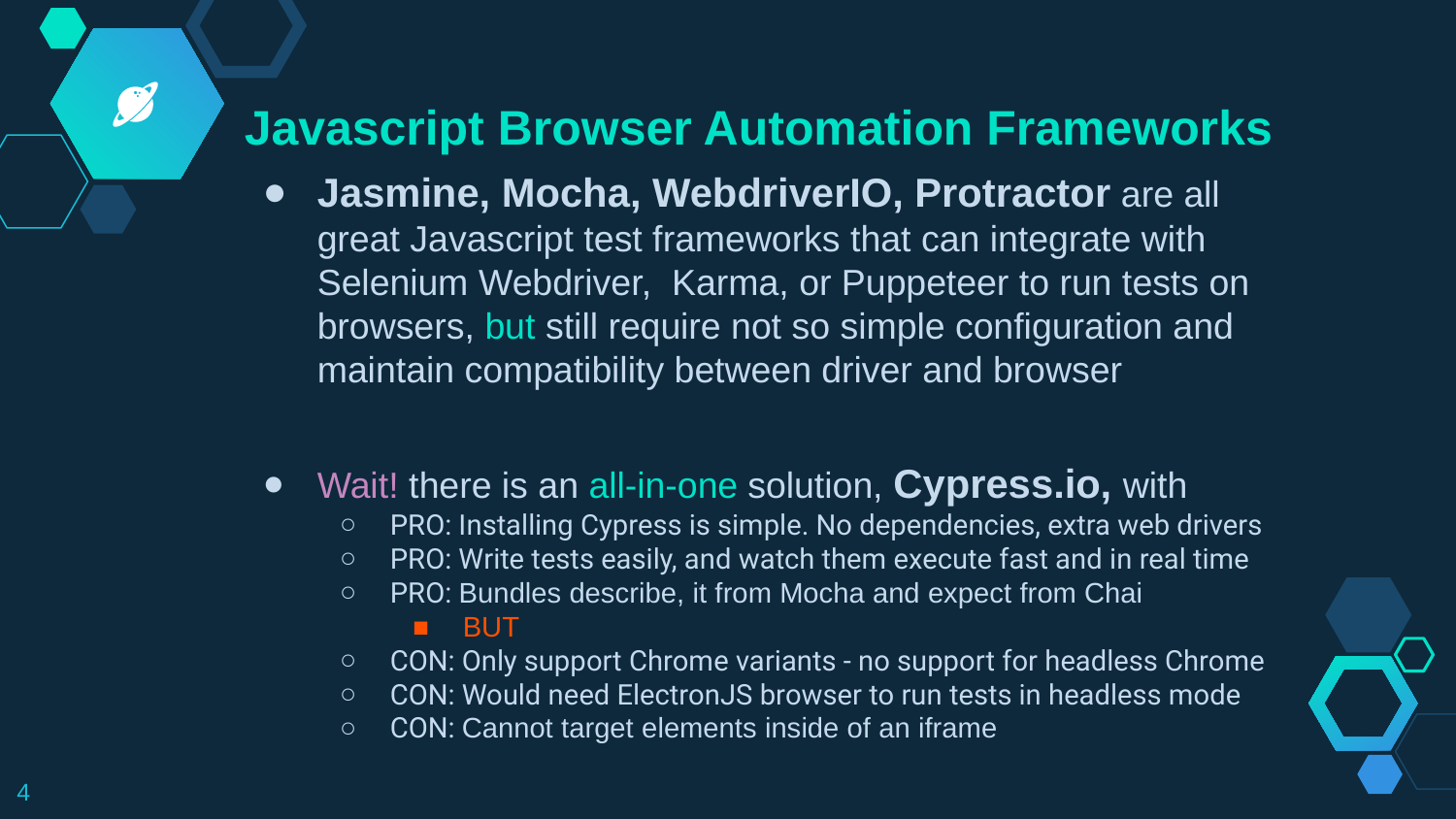

Javascript Browser Automation Frameworks
Jasmine, Mocha, WebdriverIO, Protractor are all great Javascript test frameworks that can integrate with Selenium Webdriver,  Karma, or Puppeteer to run tests on browsers, but still require not so simple configuration and maintain compatibility between driver and browser

Wait! there is an all-in-one solution, Cypress.io, with
PRO: Installing Cypress is simple. No dependencies, extra web drivers
PRO: Write tests easily, and watch them execute fast and in real time
PRO: Bundles describe, it from Mocha and expect from Chai
BUT
CON: Only support Chrome variants - no support for headless Chrome
CON: Would need ElectronJS browser to run tests in headless mode
CON: Cannot target elements inside of an iframe

4